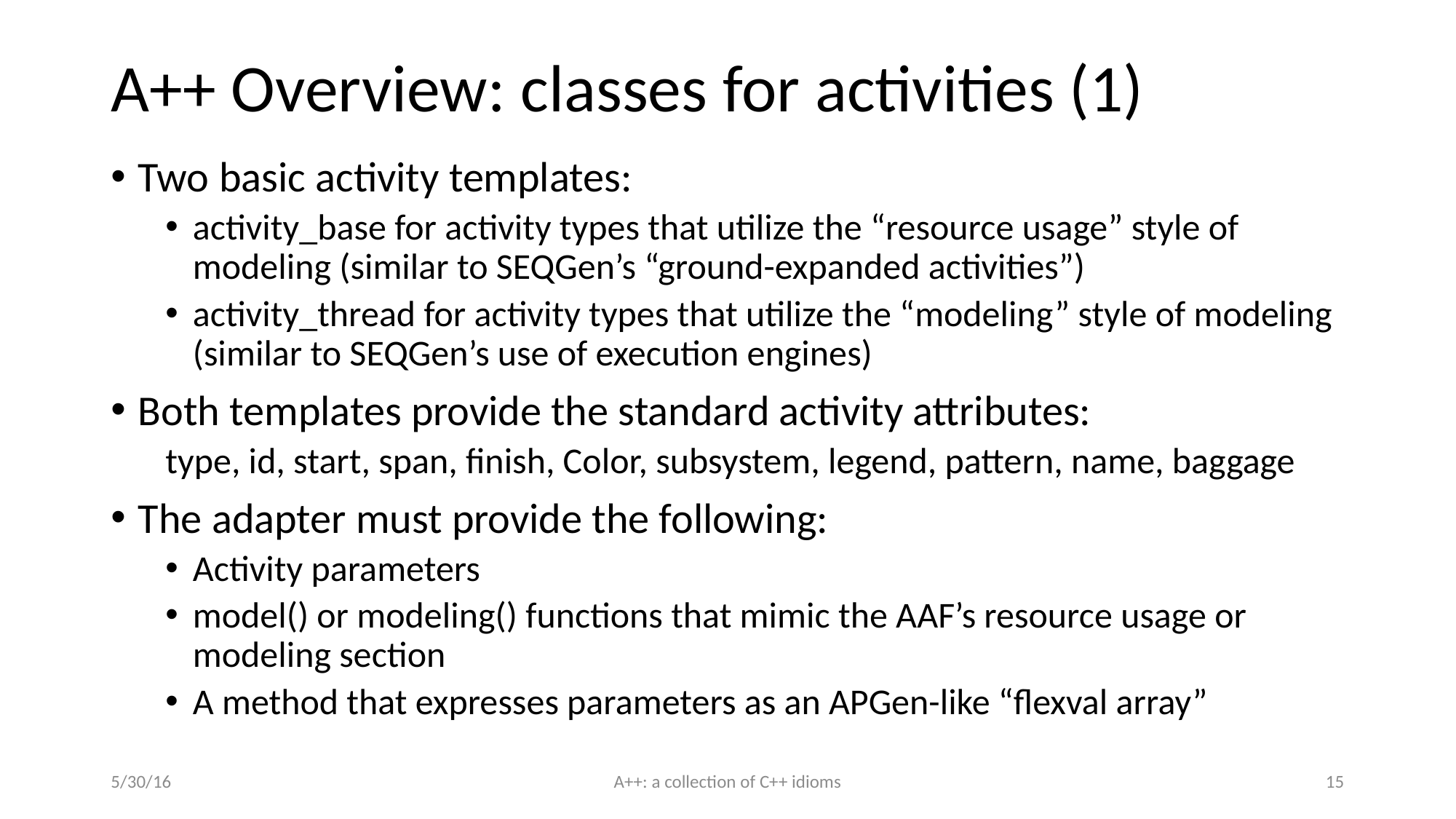

# A++ Overview: classes for activities (1)
Two basic activity templates:
activity_base for activity types that utilize the “resource usage” style of modeling (similar to SEQGen’s “ground-expanded activities”)
activity_thread for activity types that utilize the “modeling” style of modeling (similar to SEQGen’s use of execution engines)
Both templates provide the standard activity attributes:
type, id, start, span, finish, Color, subsystem, legend, pattern, name, baggage
The adapter must provide the following:
Activity parameters
model() or modeling() functions that mimic the AAF’s resource usage or modeling section
A method that expresses parameters as an APGen-like “flexval array”
5/30/16
A++: a collection of C++ idioms
15